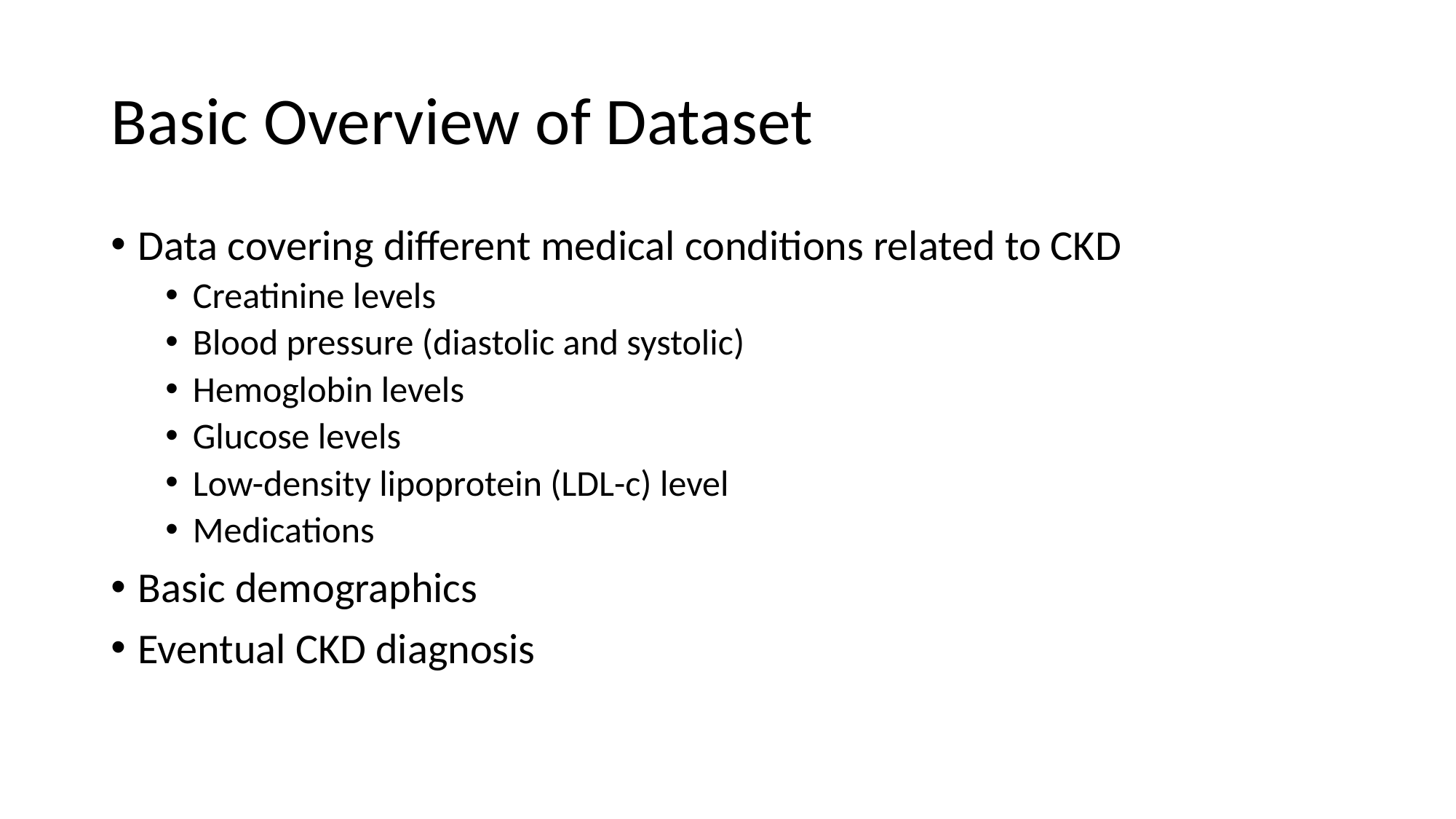

# Basic Overview of Dataset
Data covering different medical conditions related to CKD
Creatinine levels
Blood pressure (diastolic and systolic)
Hemoglobin levels
Glucose levels
Low-density lipoprotein (LDL-c) level
Medications
Basic demographics
Eventual CKD diagnosis